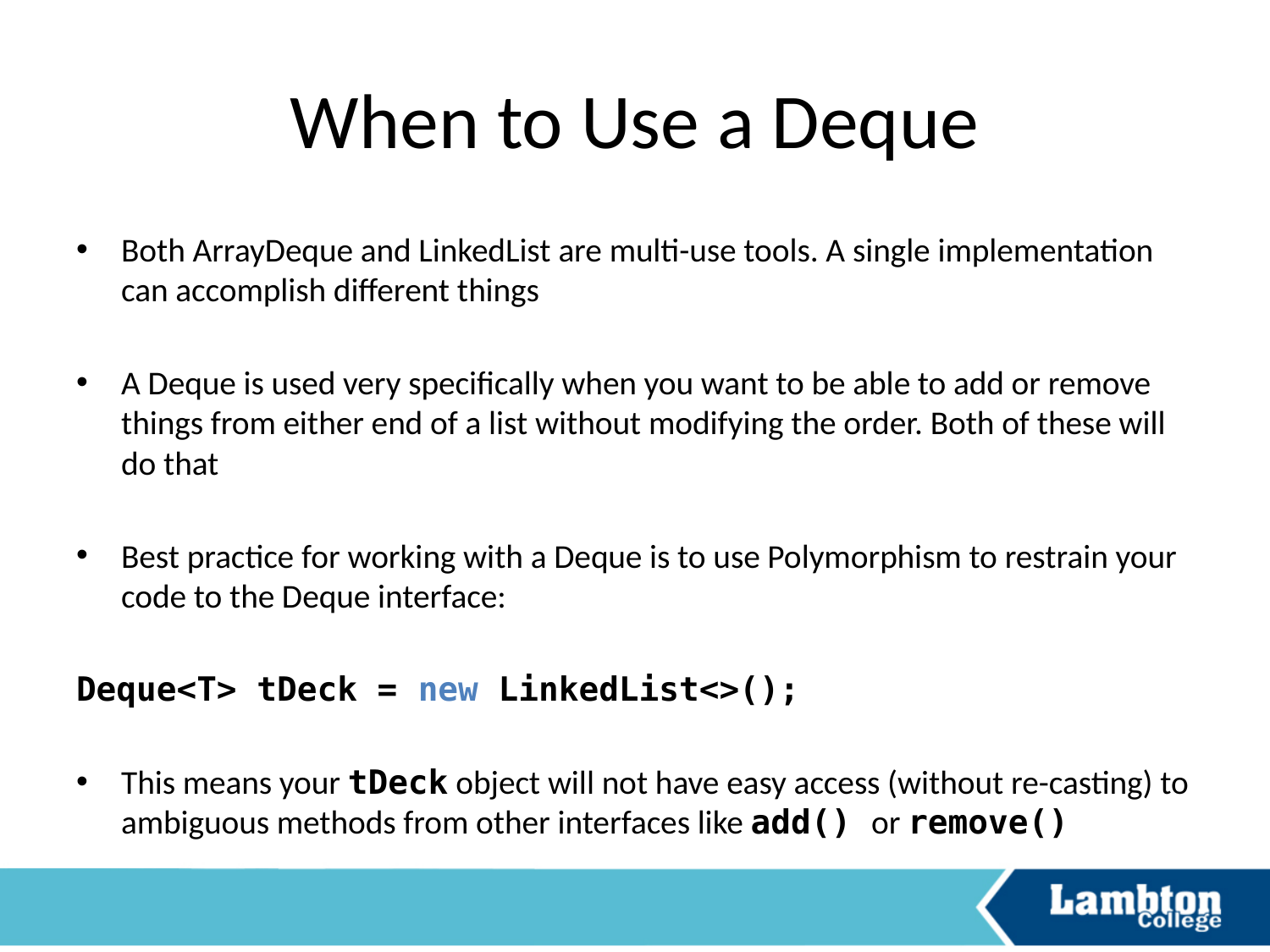

# When to Use a Deque
Both ArrayDeque and LinkedList are multi-use tools. A single implementation can accomplish different things

A Deque is used very specifically when you want to be able to add or remove things from either end of a list without modifying the order. Both of these will do that

Best practice for working with a Deque is to use Polymorphism to restrain your code to the Deque interface:

Deque<T> tDeck = new LinkedList<>();

This means your tDeck object will not have easy access (without re-casting) to ambiguous methods from other interfaces like add() or remove()